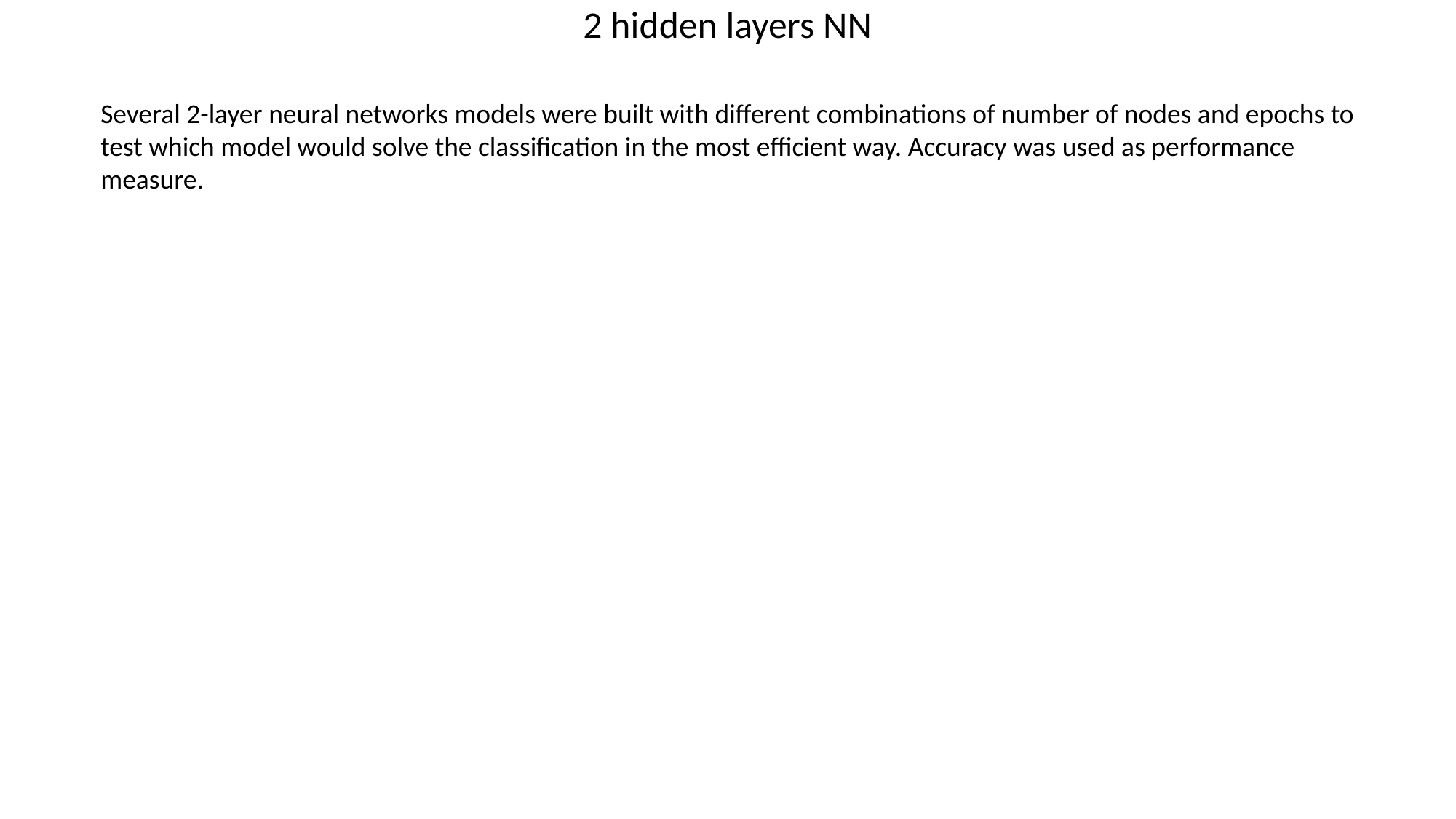

# 2 hidden layers NN
Several 2-layer neural networks models were built with different combinations of number of nodes and epochs to test which model would solve the classification in the most efficient way. Accuracy was used as performance measure.